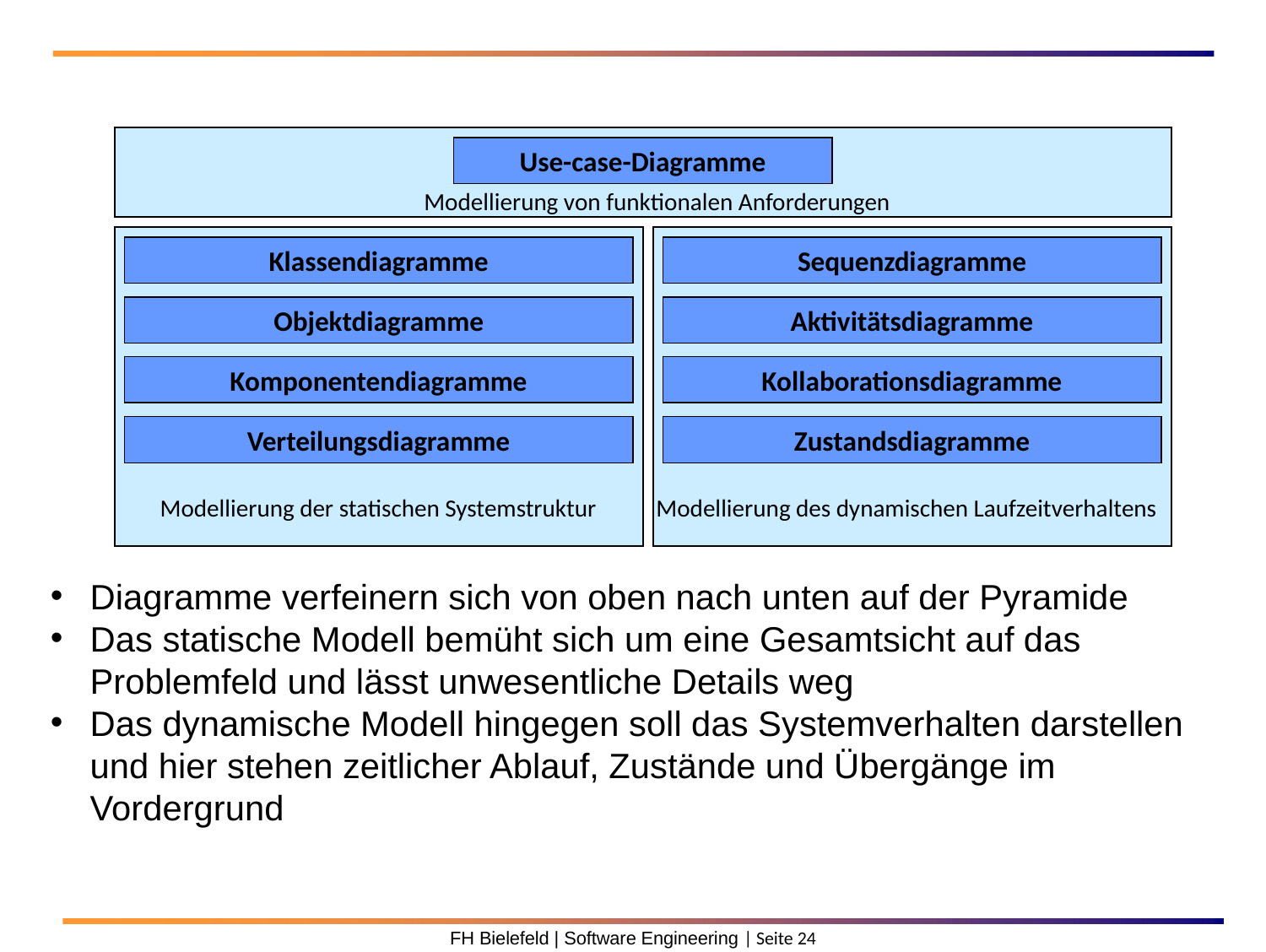

Use-case-Diagramme
Modellierung von funktionalen Anforderungen

Klassendiagramme
Sequenzdiagramme
Objektdiagramme
Aktivitätsdiagramme
Komponentendiagramme
Kollaborationsdiagramme
Verteilungsdiagramme
Zustandsdiagramme
Modellierung der statischen Systemstruktur
Modellierung des dynamischen Laufzeitverhaltens
Diagramme verfeinern sich von oben nach unten auf der Pyramide
Das statische Modell bemüht sich um eine Gesamtsicht auf das Problemfeld und lässt unwesentliche Details weg
Das dynamische Modell hingegen soll das Systemverhalten darstellen und hier stehen zeitlicher Ablauf, Zustände und Übergänge im Vordergrund